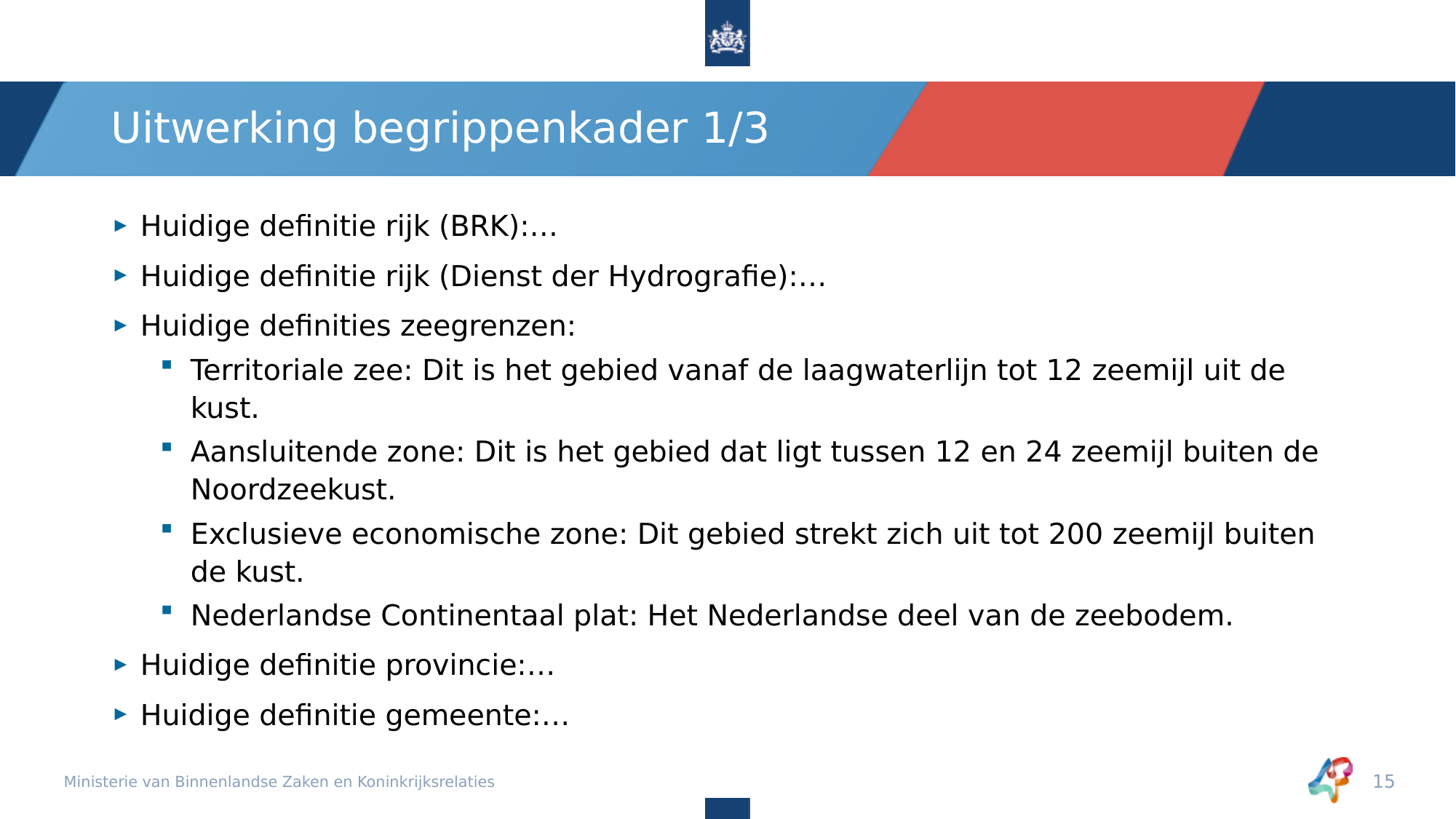

# Uitwerking begrippenkader 1/3
Huidige definitie rijk (BRK):…
Huidige definitie rijk (Dienst der Hydrografie):…
Huidige definities zeegrenzen:
Territoriale zee: Dit is het gebied vanaf de laagwaterlijn tot 12 zeemijl uit de kust.
Aansluitende zone: Dit is het gebied dat ligt tussen 12 en 24 zeemijl buiten de Noordzeekust.
Exclusieve economische zone: Dit gebied strekt zich uit tot 200 zeemijl buiten de kust.
Nederlandse Continentaal plat: Het Nederlandse deel van de zeebodem.
Huidige definitie provincie:…
Huidige definitie gemeente:…

Ministerie van Binnenlandse Zaken en Koninkrijksrelaties
15